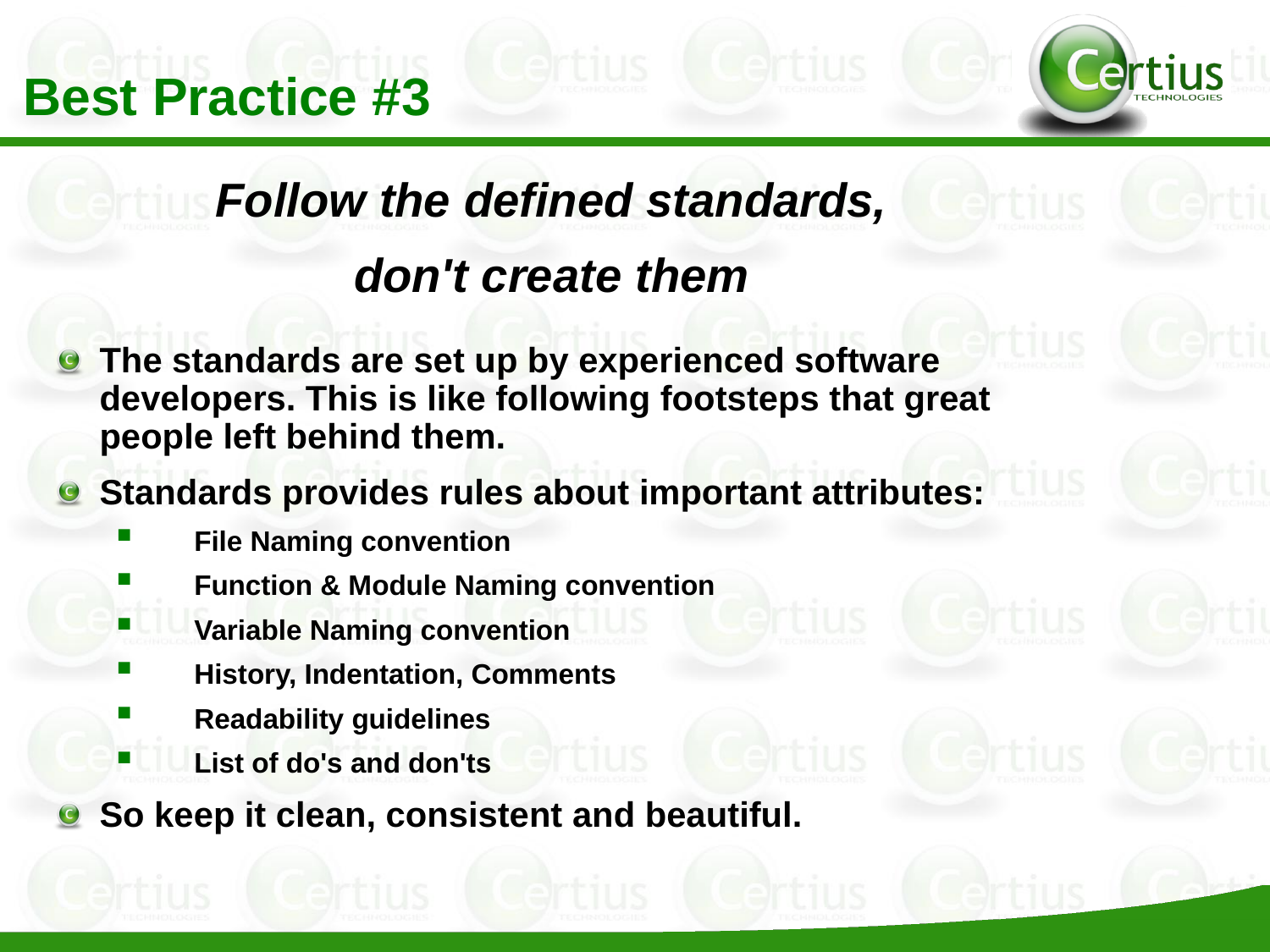

Best Practice #3
Follow the defined standards,
don't create them
The standards are set up by experienced software developers. This is like following footsteps that great people left behind them.
Standards provides rules about important attributes:
    File Naming convention
    Function & Module Naming convention
    Variable Naming convention
    History, Indentation, Comments
    Readability guidelines
    List of do's and don'ts
So keep it clean, consistent and beautiful.